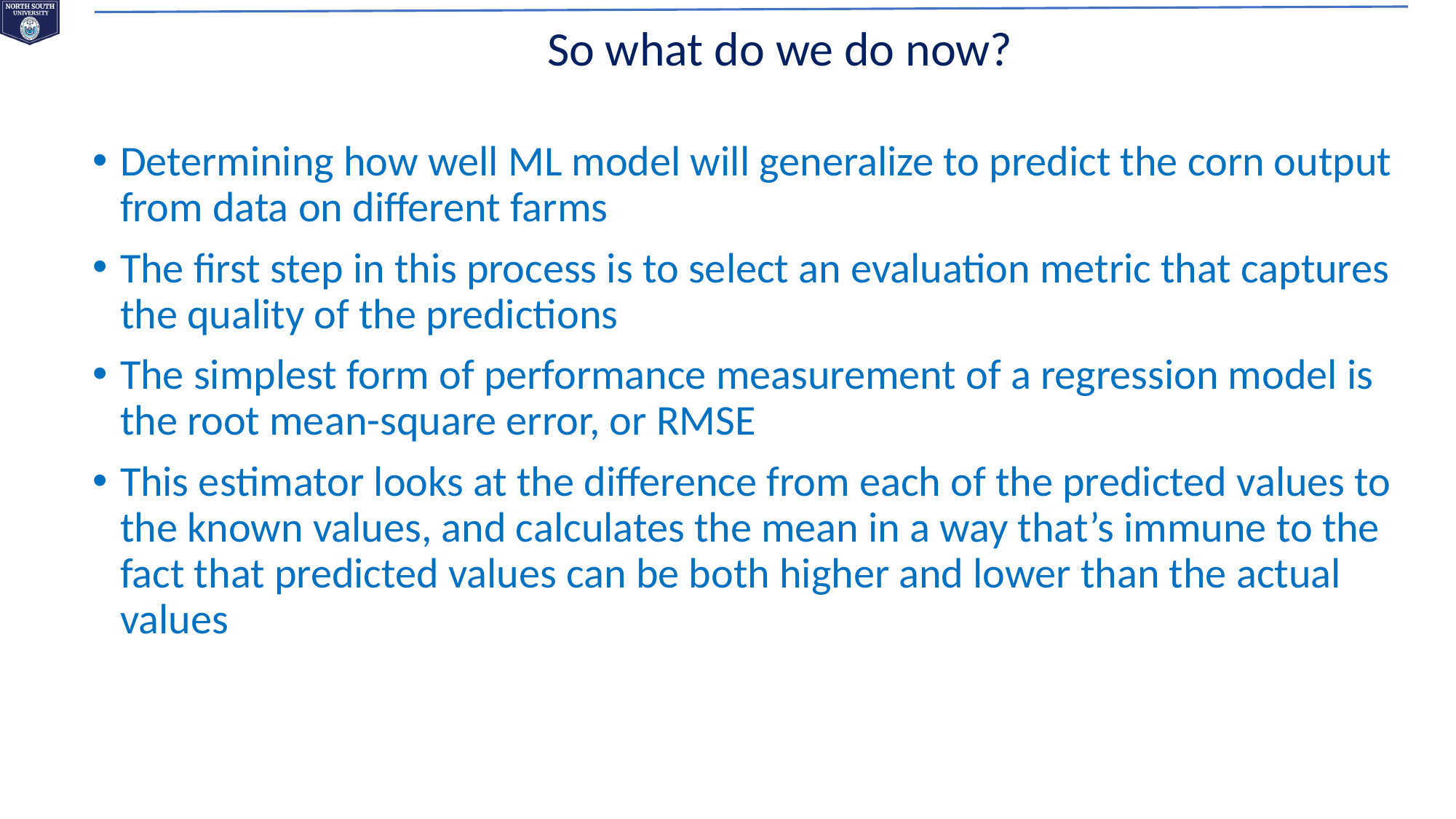

# So what do we do now?
Determining how well ML model will generalize to predict the corn output from data on different farms
The first step in this process is to select an evaluation metric that captures the quality of the predictions
The simplest form of performance measurement of a regression model is the root mean-square error, or RMSE
This estimator looks at the difference from each of the predicted values to the known values, and calculates the mean in a way that’s immune to the fact that predicted values can be both higher and lower than the actual values